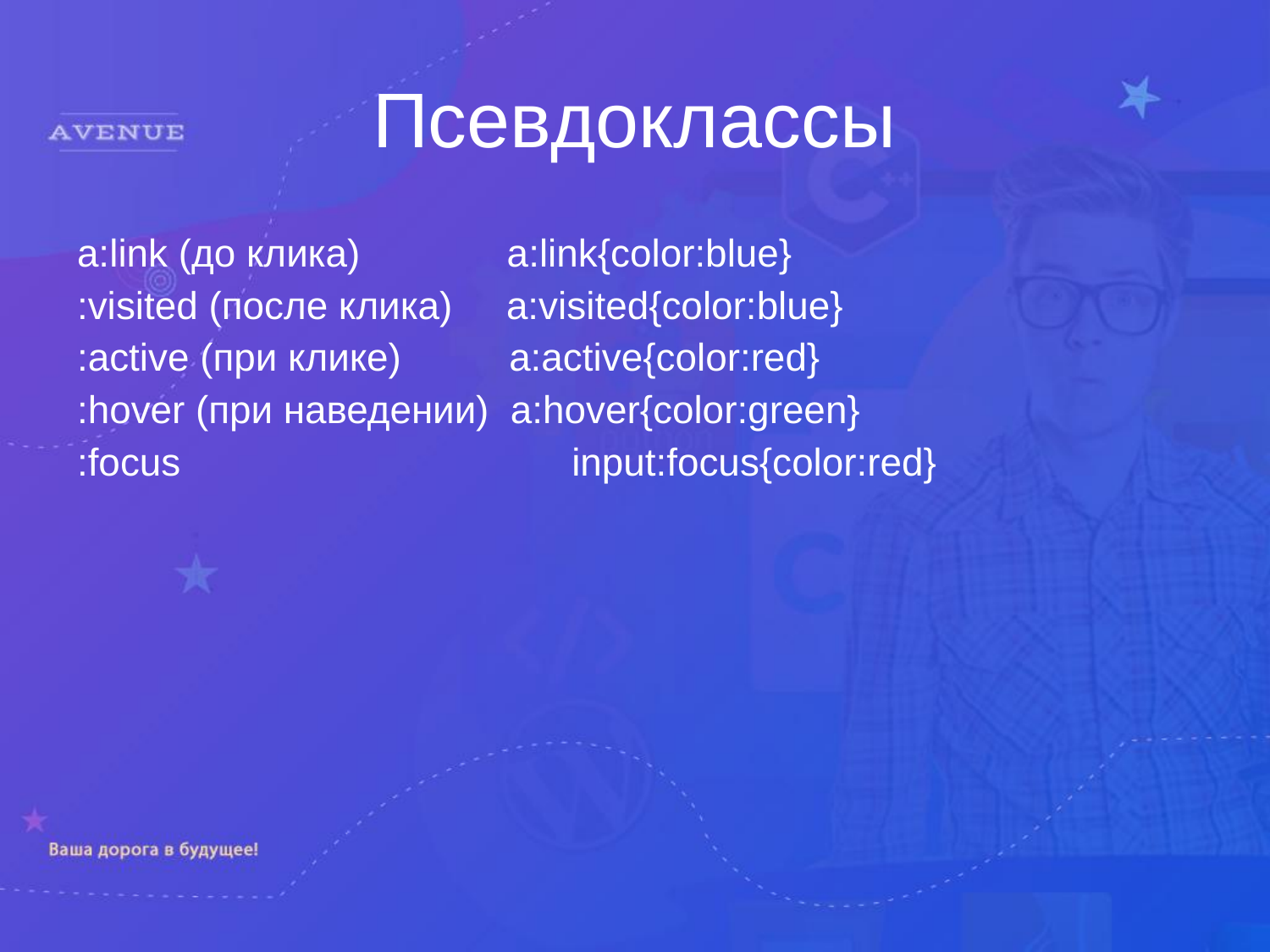

Псевдоклассы
a:link (до клика) 	            a:link{color:blue}
:visited (после клика)     a:visited{color:blue}
:active (при клике)          a:active{color:red}
:hover (при наведении)  a:hover{color:green}
:focus 		                  input:focus{color:red}